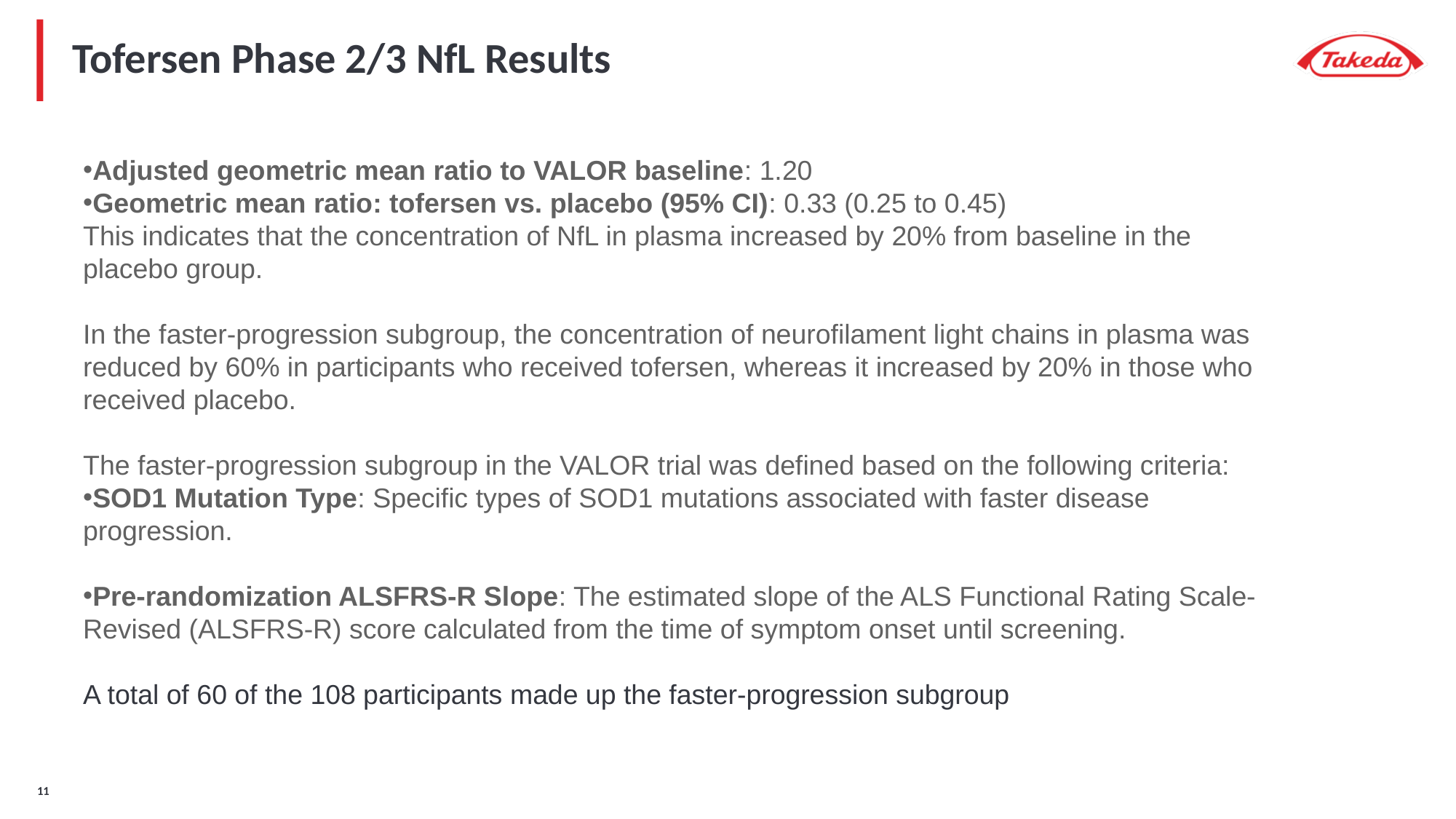

# Tofersen Phase 2/3 NfL Results

Adjusted geometric mean ratio to VALOR baseline: 1.20
Geometric mean ratio: tofersen vs. placebo (95% CI): 0.33 (0.25 to 0.45)
This indicates that the concentration of NfL in plasma increased by 20% from baseline in the placebo group.

In the faster-progression subgroup, the concentration of neurofilament light chains in plasma was reduced by 60% in participants who received tofersen, whereas it increased by 20% in those who received placebo.

The faster-progression subgroup in the VALOR trial was defined based on the following criteria:
SOD1 Mutation Type: Specific types of SOD1 mutations associated with faster disease progression.

Pre-randomization ALSFRS-R Slope: The estimated slope of the ALS Functional Rating Scale-Revised (ALSFRS-R) score calculated from the time of symptom onset until screening.

A total of 60 of the 108 participants made up the faster-progression subgroup
11